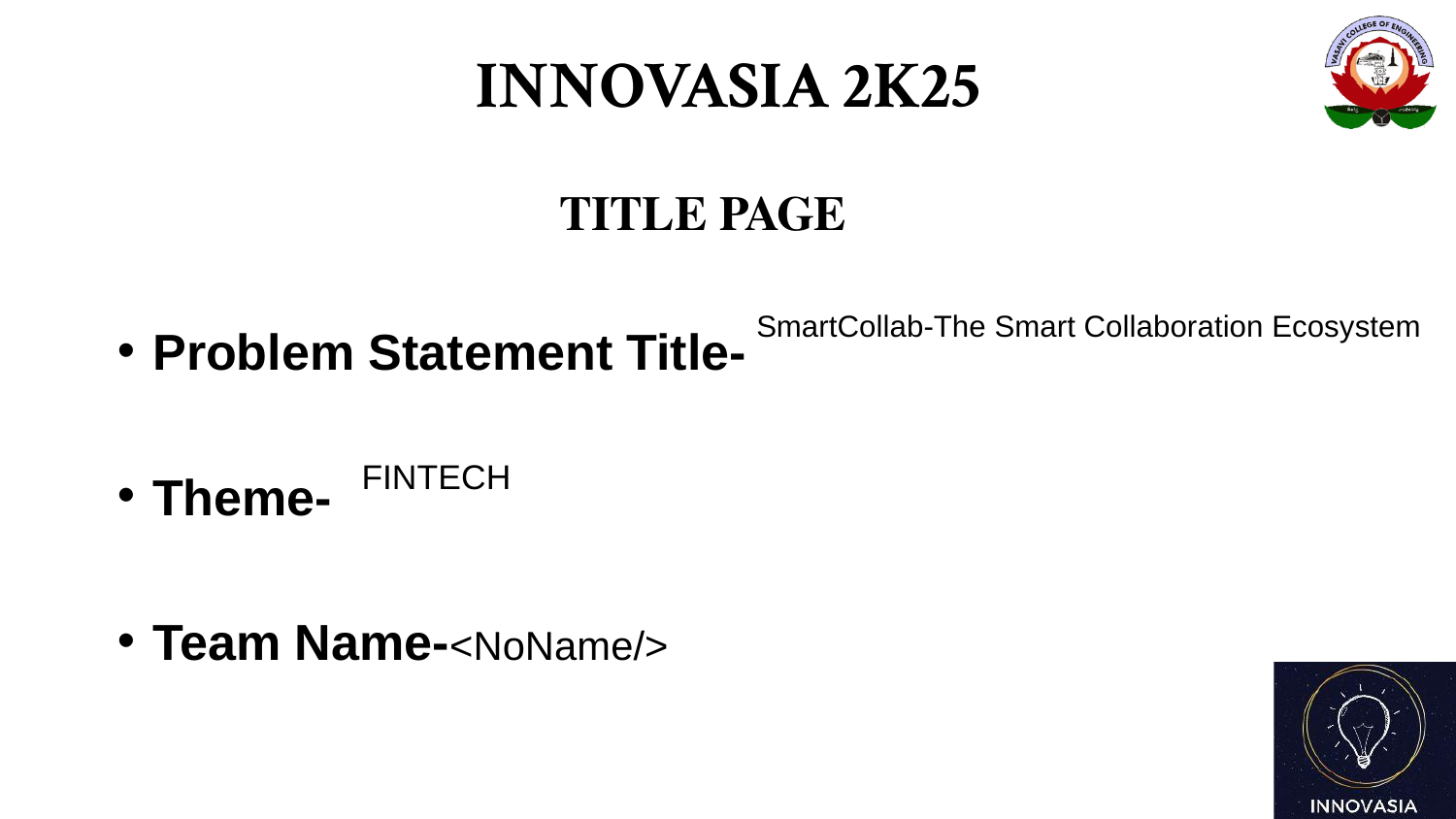

INNOVASIA 2K25
TITLE PAGE

Problem Statement Title-
Theme-
Team Name-<NoName/>
SmartCollab-The Smart Collaboration Ecosystem

FINTECH